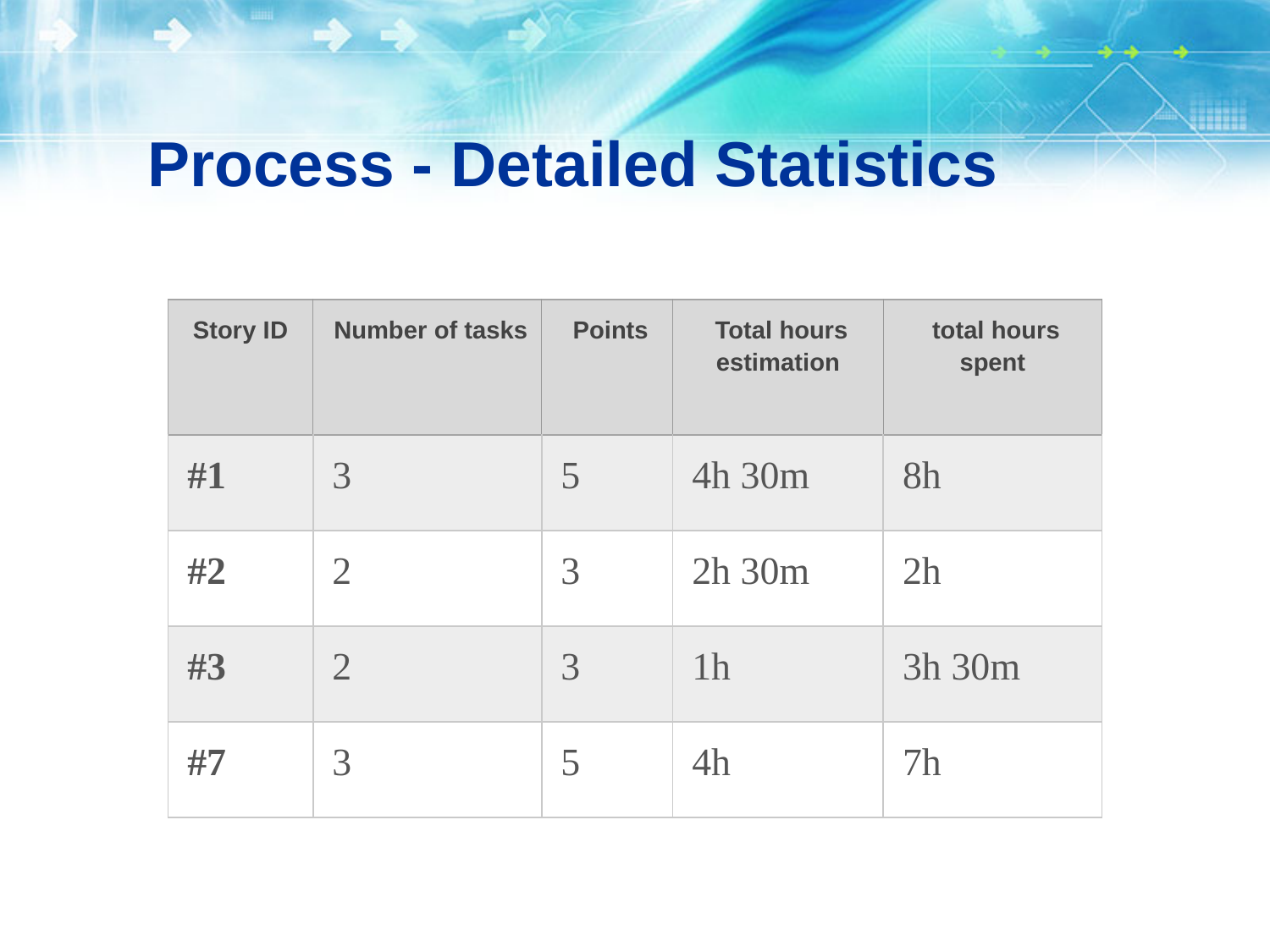

# Process - Detailed Statistics

| Story ID | Number of tasks | Points | Total hours estimation | total hours spent |
| --- | --- | --- | --- | --- |
| #1 | 3 | 5 | 4h 30m | 8h |
| #2 | 2 | 3 | 2h 30m | 2h |
| #3 | 2 | 3 | 1h | 3h 30m |
| #7 | 3 | 5 | 4h | 7h |